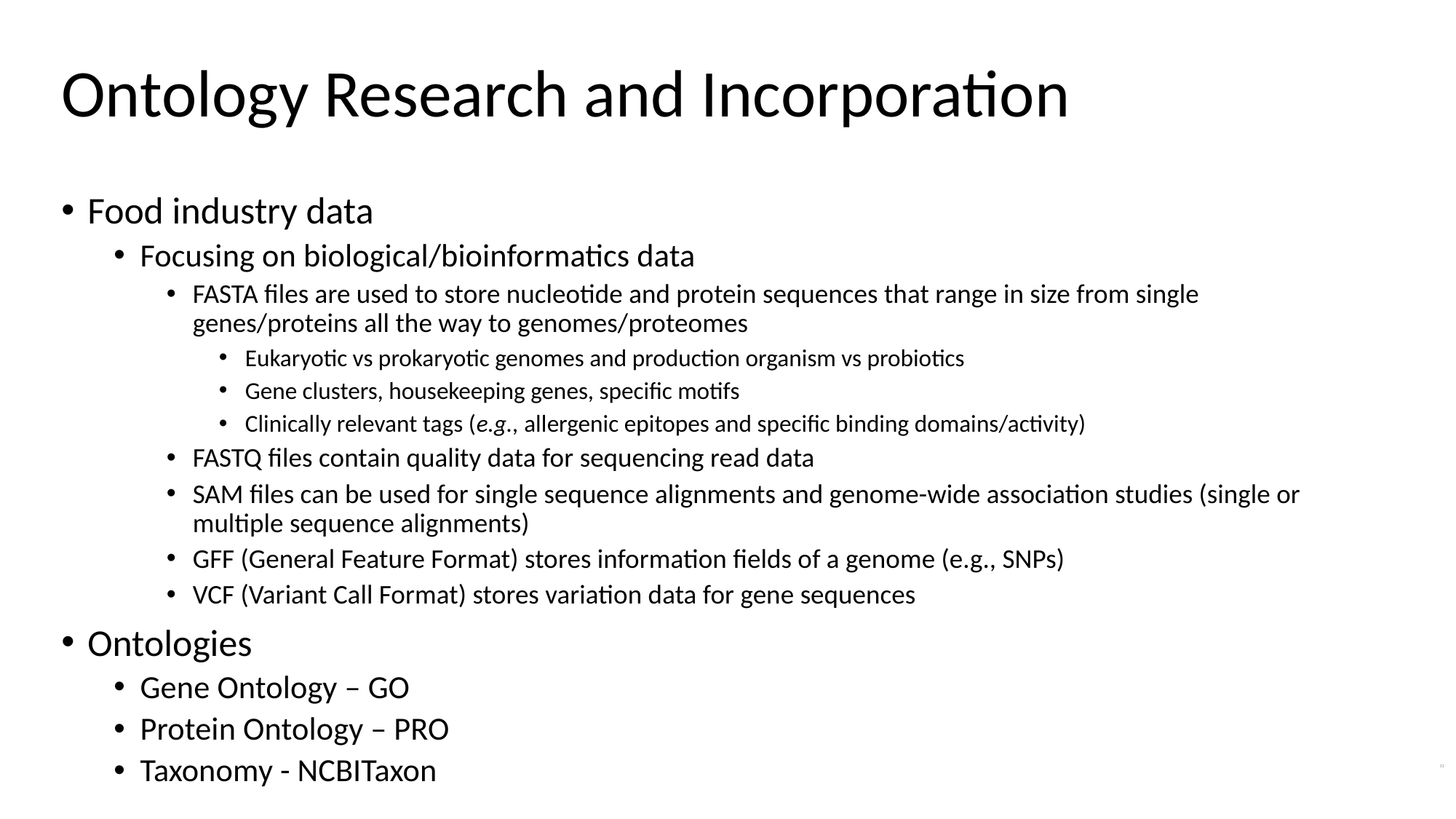

Ontology Research and Incorporation
Food industry data
Focusing on biological/bioinformatics data
FASTA files are used to store nucleotide and protein sequences that range in size from single genes/proteins all the way to genomes/proteomes
Eukaryotic vs prokaryotic genomes and production organism vs probiotics
Gene clusters, housekeeping genes, specific motifs
Clinically relevant tags (e.g., allergenic epitopes and specific binding domains/activity)
FASTQ files contain quality data for sequencing read data
SAM files can be used for single sequence alignments and genome-wide association studies (single or multiple sequence alignments)
GFF (General Feature Format) stores information fields of a genome (e.g., SNPs)
VCF (Variant Call Format) stores variation data for gene sequences
Ontologies
Gene Ontology – GO
Protein Ontology – PRO
Taxonomy - NCBITaxon

11